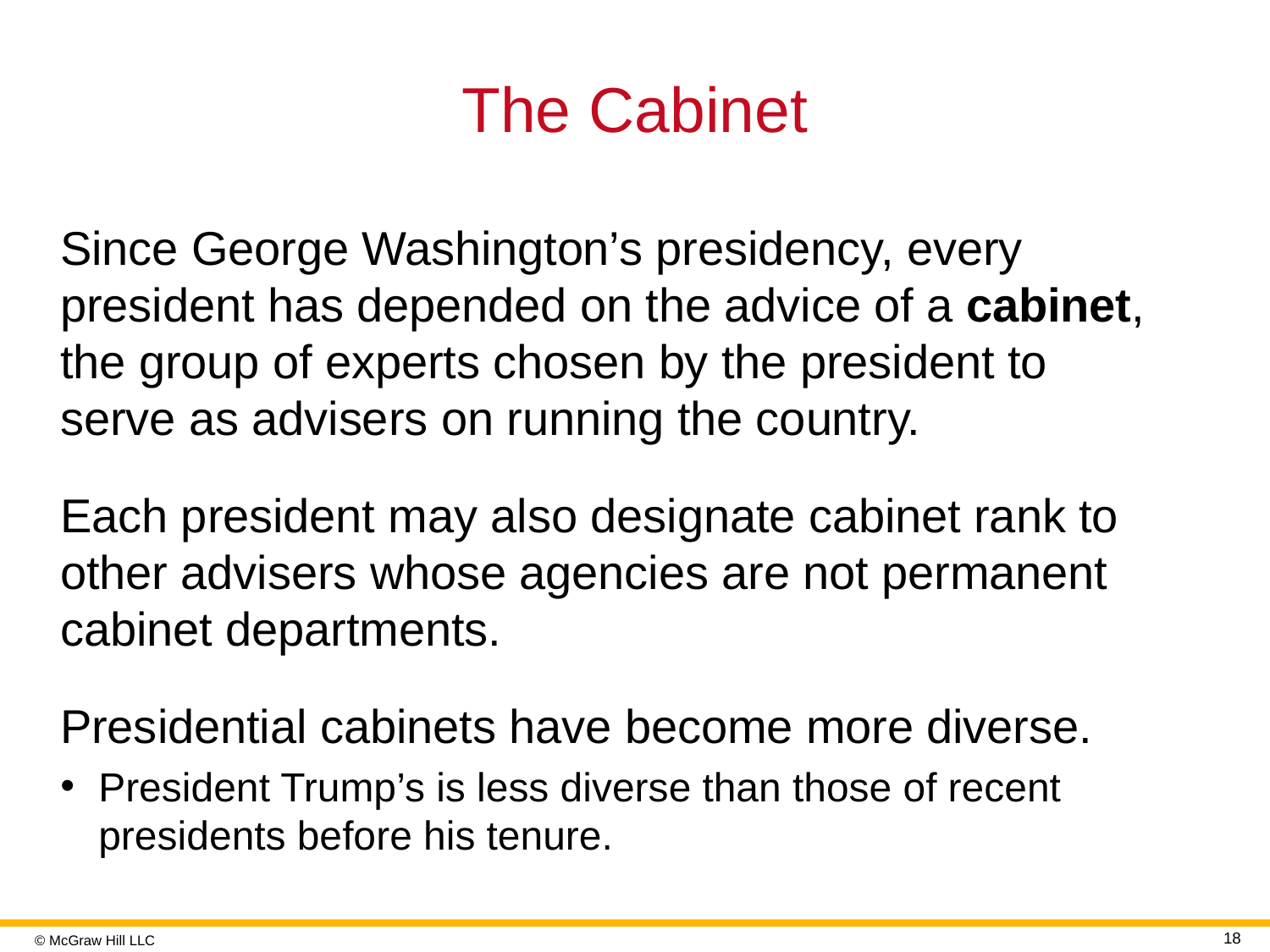

# The Cabinet
Since George Washington’s presidency, every president has depended on the advice of a cabinet, the group of experts chosen by the president to serve as advisers on running the country.
Each president may also designate cabinet rank to other advisers whose agencies are not permanent cabinet departments.
Presidential cabinets have become more diverse.
President Trump’s is less diverse than those of recent presidents before his tenure.
18